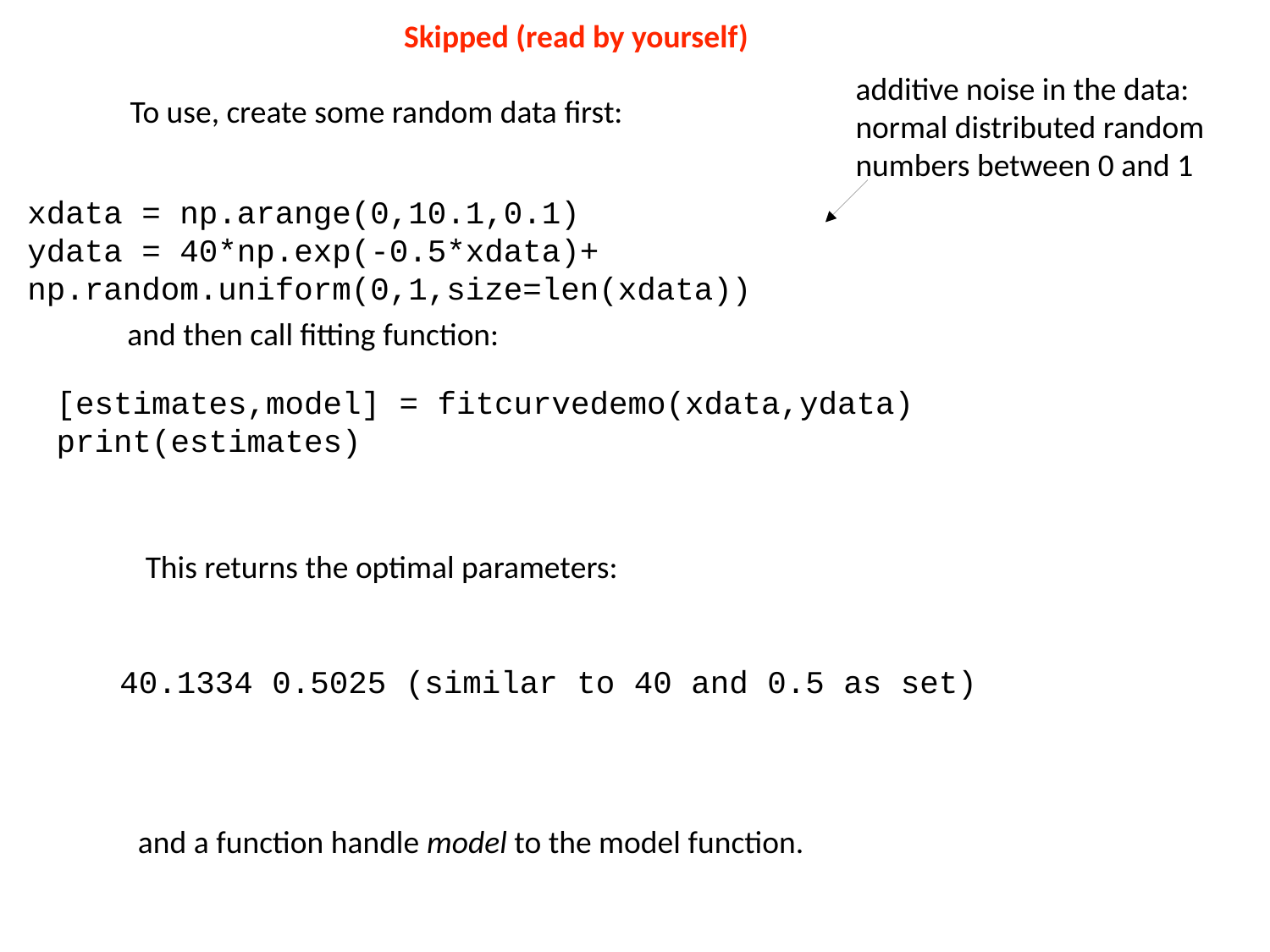

Skipped (read by yourself)
additive noise in the data:
normal distributed random
numbers between 0 and 1
To use, create some random data first:

xdata = np.arange(0,10.1,0.1)
ydata = 40*np.exp(-0.5*xdata)+
np.random.uniform(0,1,size=len(xdata))
and then call fitting function:
 [estimates,model] = fitcurvedemo(xdata,ydata)
 print(estimates)
This returns the optimal parameters:
40.1334 0.5025 (similar to 40 and 0.5 as set)

and a function handle model to the model function.